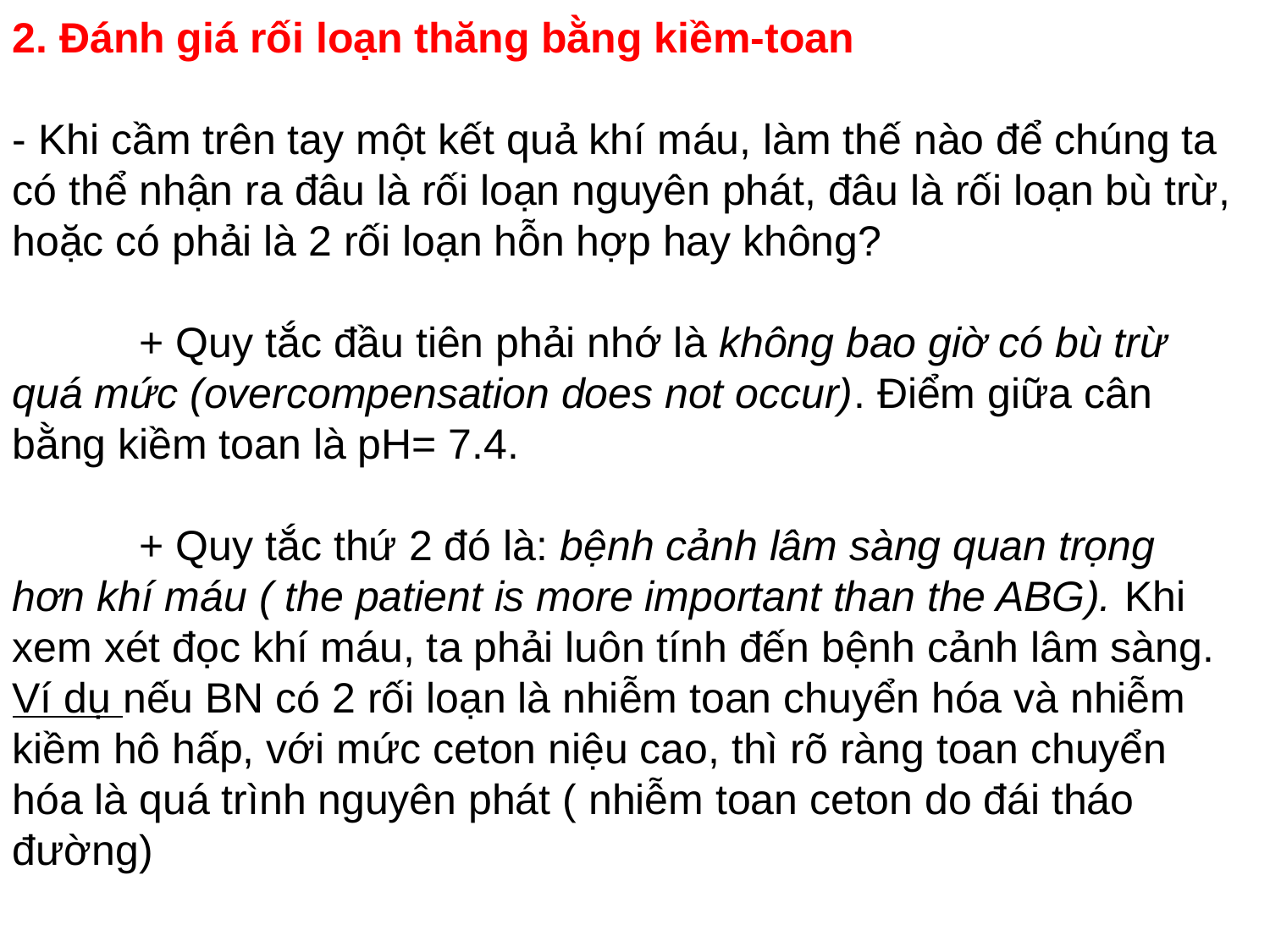

2. Đánh giá rối loạn thăng bằng kiềm-toan

- Khi cầm trên tay một kết quả khí máu, làm thế nào để chúng ta có thể nhận ra đâu là rối loạn nguyên phát, đâu là rối loạn bù trừ, hoặc có phải là 2 rối loạn hỗn hợp hay không?

	+ Quy tắc đầu tiên phải nhớ là không bao giờ có bù trừ quá mức (overcompensation does not occur). Điểm giữa cân bằng kiềm toan là pH= 7.4.

	+ Quy tắc thứ 2 đó là: bệnh cảnh lâm sàng quan trọng hơn khí máu ( the patient is more important than the ABG). Khi xem xét đọc khí máu, ta phải luôn tính đến bệnh cảnh lâm sàng. Ví dụ nếu BN có 2 rối loạn là nhiễm toan chuyển hóa và nhiễm kiềm hô hấp, với mức ceton niệu cao, thì rõ ràng toan chuyển hóa là quá trình nguyên phát ( nhiễm toan ceton do đái tháo đường)